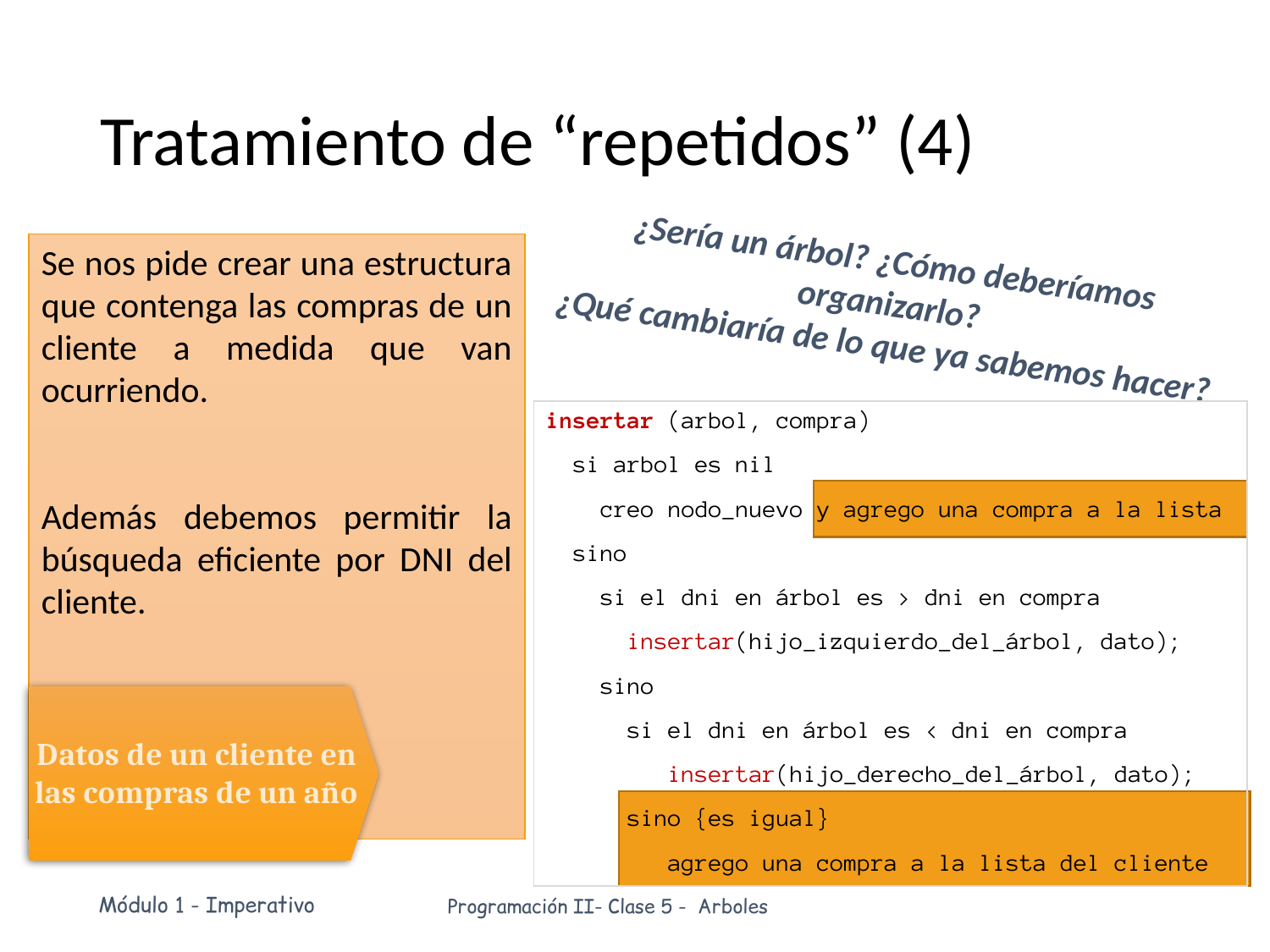

# Tratamiento de “repetidos” (4)
¿Sería un árbol? ¿Cómo deberíamos organizarlo?
¿Qué cambiaría de lo que ya sabemos hacer?
Se nos pide crear una estructura que contenga las compras de un cliente a medida que van ocurriendo.

Además debemos permitir la búsqueda eficiente por DNI del cliente.

insertar (arbol, compra)
  si arbol es nil
    creo nodo_nuevo y agrego una compra a la lista
  sino
    si el dni en árbol es > dni en compra
      insertar(hijo_izquierdo_del_árbol, dato);
    sino
      si el dni en árbol es < dni en compra
         insertar(hijo_derecho_del_árbol, dato);
      sino {es igual}
         agrego una compra a la lista del cliente

Datos de un cliente en las compras de un año